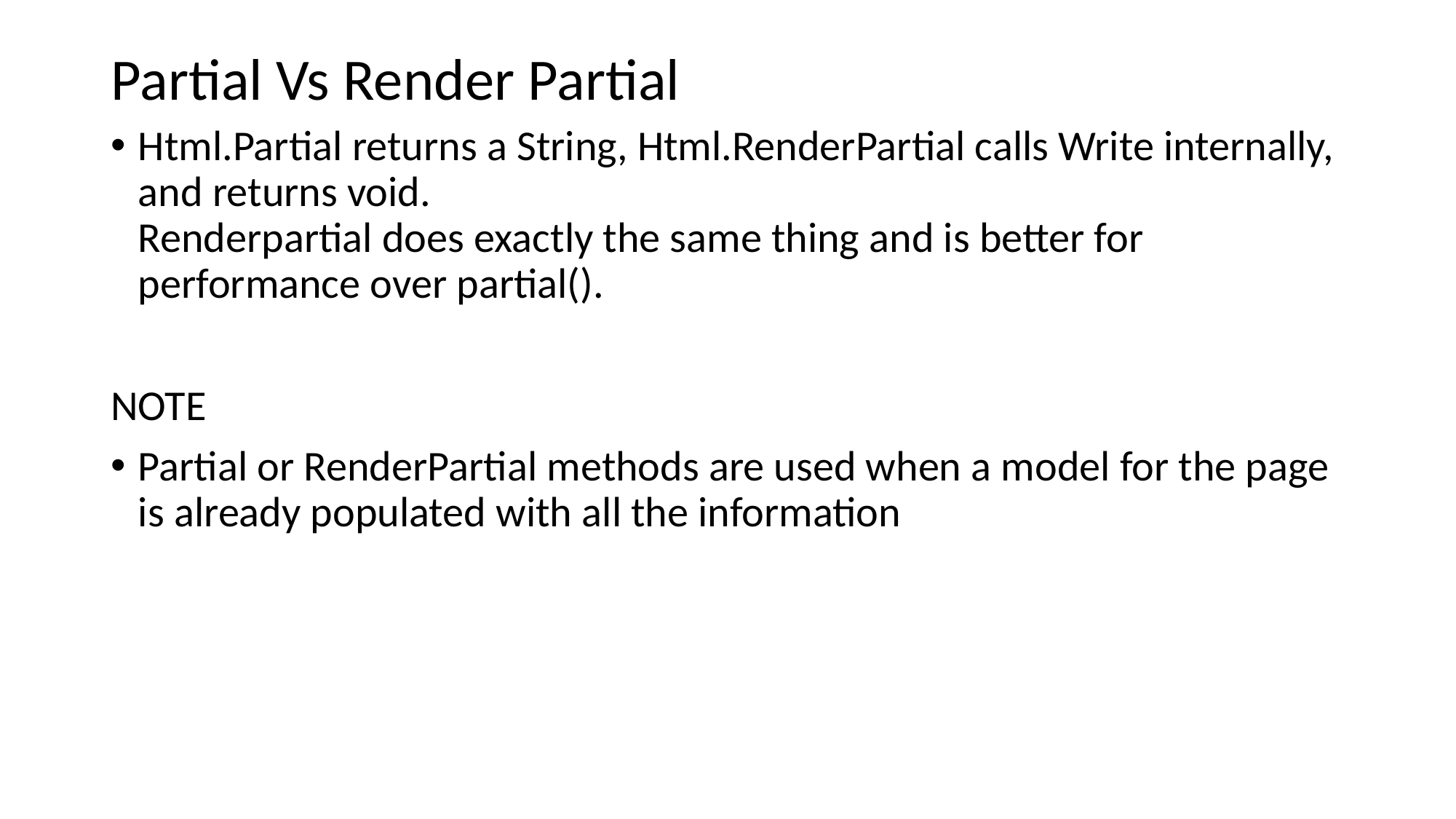

# Partial Vs Render Partial
Html.Partial returns a String, Html.RenderPartial calls Write internally, and returns void.
Renderpartial does exactly the same thing and is better for performance over partial().

NOTE
Partial or RenderPartial methods are used when a model for the page is already populated with all the information